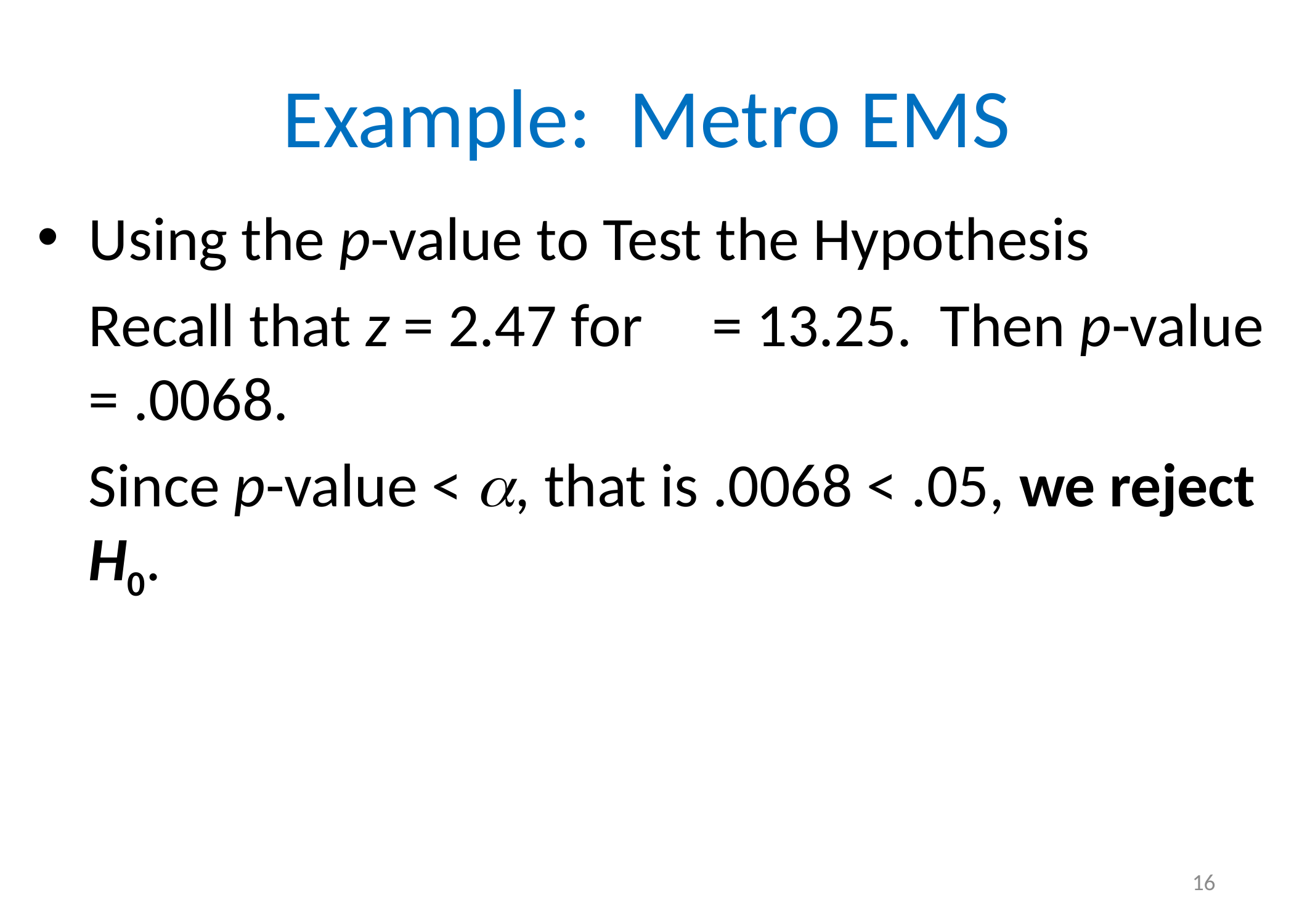

# Example:  Metro EMS
Using the p-value to Test the Hypothesis
	Recall that z = 2.47 for     = 13.25.  Then p-value = .0068.
	Since p-value < α, that is .0068 < .05, we reject H0.

16